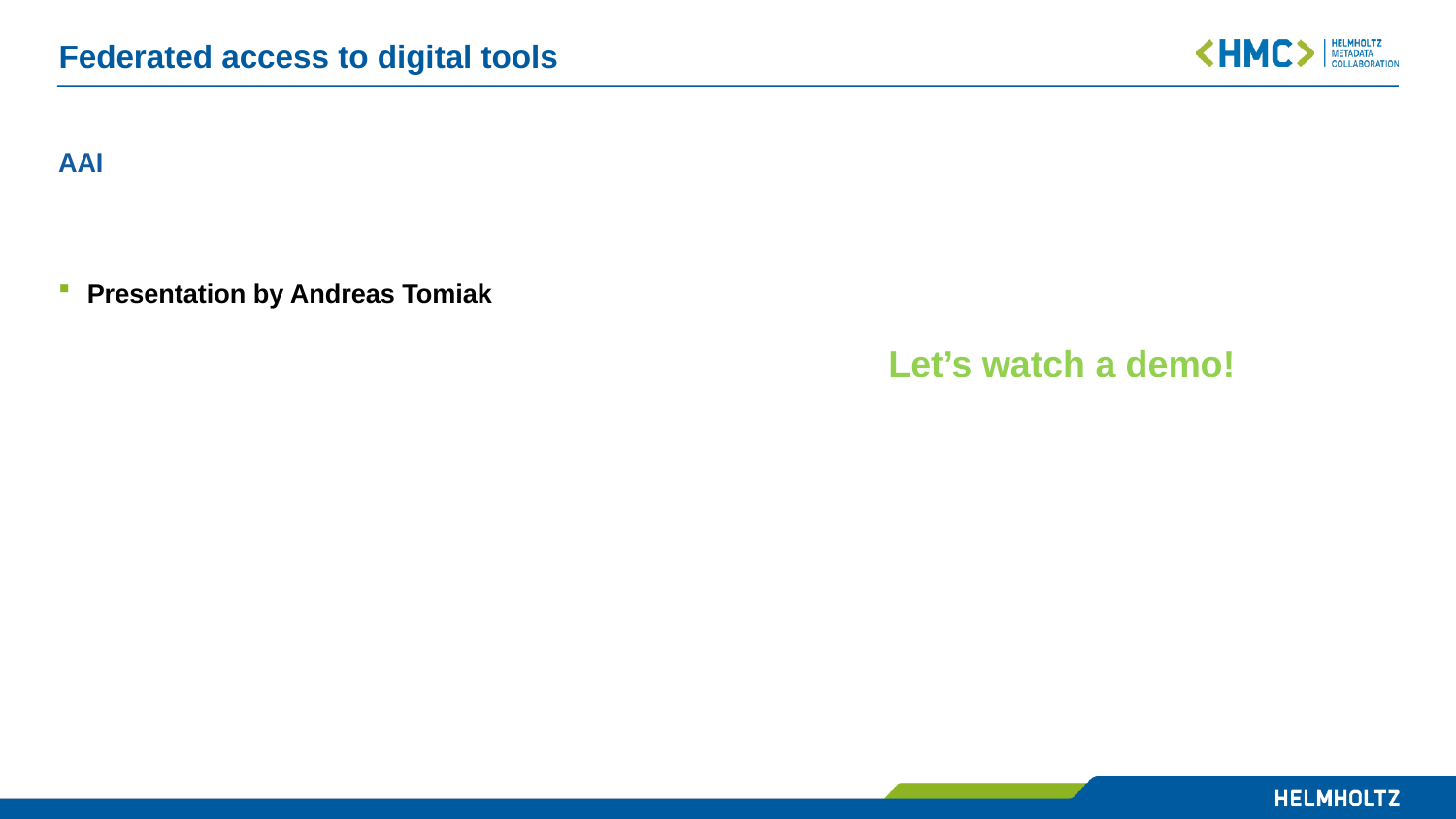

# Federated access to digital tools
AAI

Presentation by Andreas Tomiak

Let’s watch a demo!

26